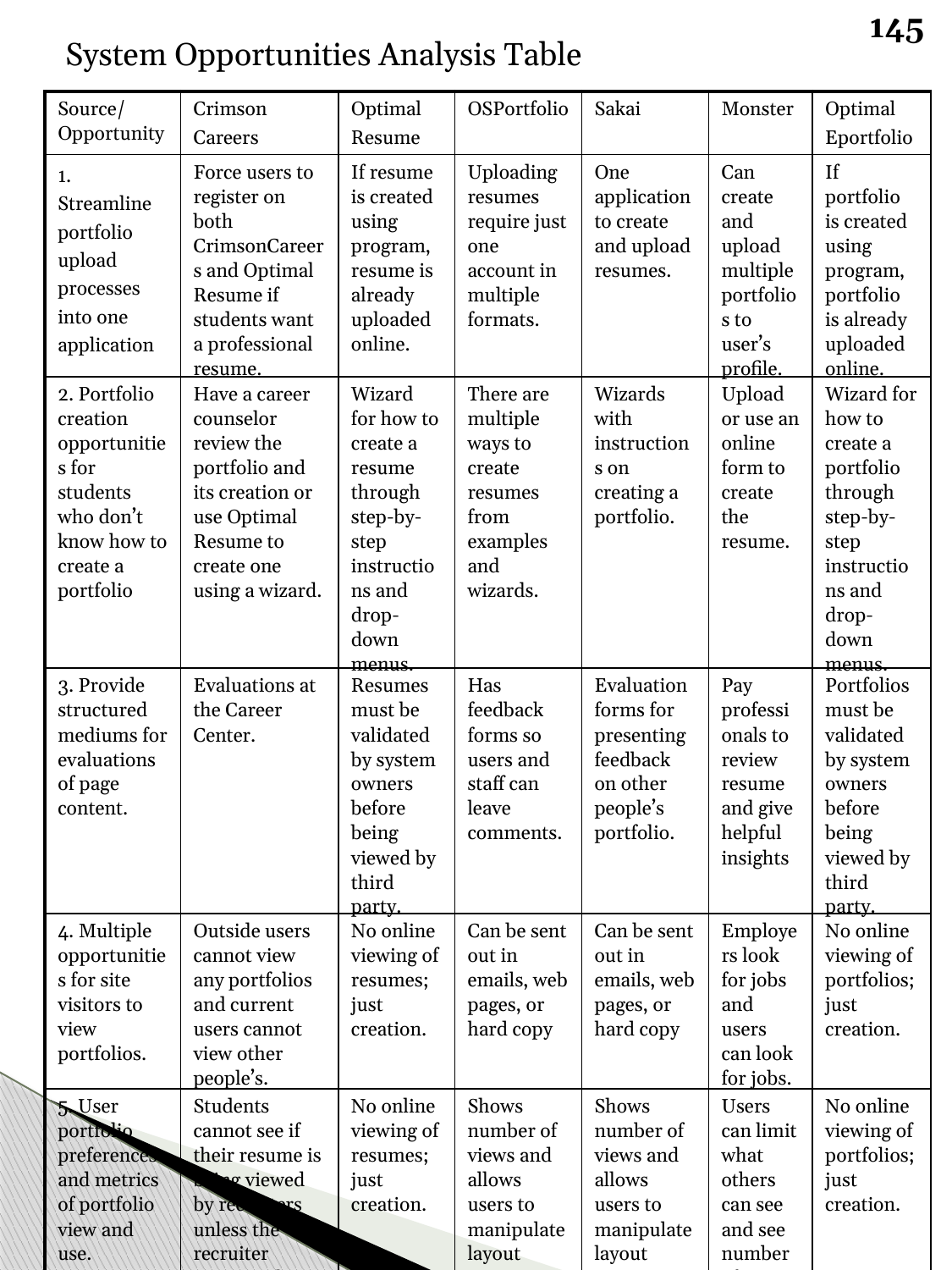

145
System Opportunities Analysis Table
| Source/ Opportunity | Crimson Careers | Optimal Resume | OSPortfolio | Sakai | Monster | Optimal Eportfolio |
| --- | --- | --- | --- | --- | --- | --- |
| 1. Streamline portfolio upload processes into one application | Force users to register on both CrimsonCareers and Optimal Resume if students want a professional resume. | If resume is created using program, resume is already uploaded online. | Uploading resumes require just one account in multiple formats. | One application to create and upload resumes. | Can create and upload multiple portfolios to user’s profile. | If portfolio is created using program, portfolio is already uploaded online. |
| 2. Portfolio creation opportunities for students who don’t know how to create a portfolio | Have a career counselor review the portfolio and its creation or use Optimal Resume to create one using a wizard. | Wizard for how to create a resume through step-by-step instructions and drop-down menus. | There are multiple ways to create resumes from examples and wizards. | Wizards with instructions on creating a portfolio. | Upload or use an online form to create the resume. | Wizard for how to create a portfolio through step-by-step instructions and drop-down menus. |
| 3. Provide structured mediums for evaluations of page content. | Evaluations at the Career Center. | Resumes must be validated by system owners before being viewed by third party. | Has feedback forms so users and staff can leave comments. | Evaluation forms for presenting feedback on other people’s portfolio. | Pay professionals to review resume and give helpful insights | Portfolios must be validated by system owners before being viewed by third party. |
| 4. Multiple opportunities for site visitors to view portfolios. | Outside users cannot view any portfolios and current users cannot view other people’s. | No online viewing of resumes; just creation. | Can be sent out in emails, web pages, or hard copy | Can be sent out in emails, web pages, or hard copy | Employers look for jobs and users can look for jobs. | No online viewing of portfolios; just creation. |
| 5. User portfolio preferences and metrics of portfolio view and use. | Students cannot see if their resume is being viewed by recruiters unless the recruiter contacts them. | No online viewing of resumes; just creation. | Shows number of views and allows users to manipulate layout | Shows number of views and allows users to manipulate layout | Users can limit what others can see and see number of visits to resume | No online viewing of portfolios; just creation. |